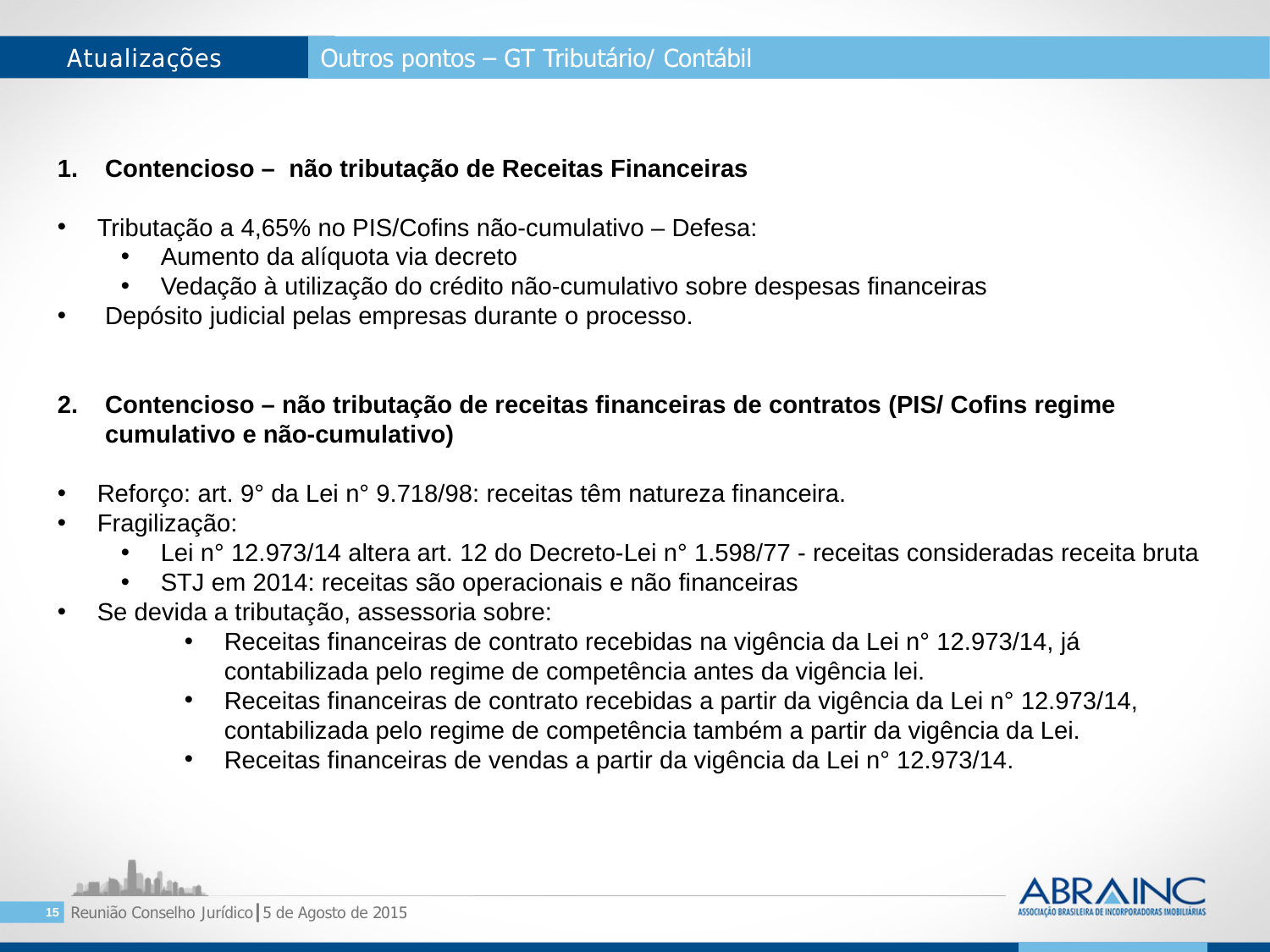

Atualizações
Outros pontos – GT Tributário/ Contábil
Contencioso –  não tributação de Receitas Financeiras

Tributação a 4,65% no PIS/Cofins não-cumulativo – Defesa:
Aumento da alíquota via decreto
Vedação à utilização do crédito não-cumulativo sobre despesas financeiras
Depósito judicial pelas empresas durante o processo.

Contencioso – não tributação de receitas financeiras de contratos (PIS/ Cofins regime cumulativo e não-cumulativo)

Reforço: art. 9° da Lei n° 9.718/98: receitas têm natureza financeira.
Fragilização:
Lei n° 12.973/14 altera art. 12 do Decreto-Lei n° 1.598/77 - receitas consideradas receita bruta
STJ em 2014: receitas são operacionais e não financeiras
Se devida a tributação, assessoria sobre:
Receitas financeiras de contrato recebidas na vigência da Lei n° 12.973/14, já contabilizada pelo regime de competência antes da vigência lei.
Receitas financeiras de contrato recebidas a partir da vigência da Lei n° 12.973/14, contabilizada pelo regime de competência também a partir da vigência da Lei.
Receitas financeiras de vendas a partir da vigência da Lei n° 12.973/14.